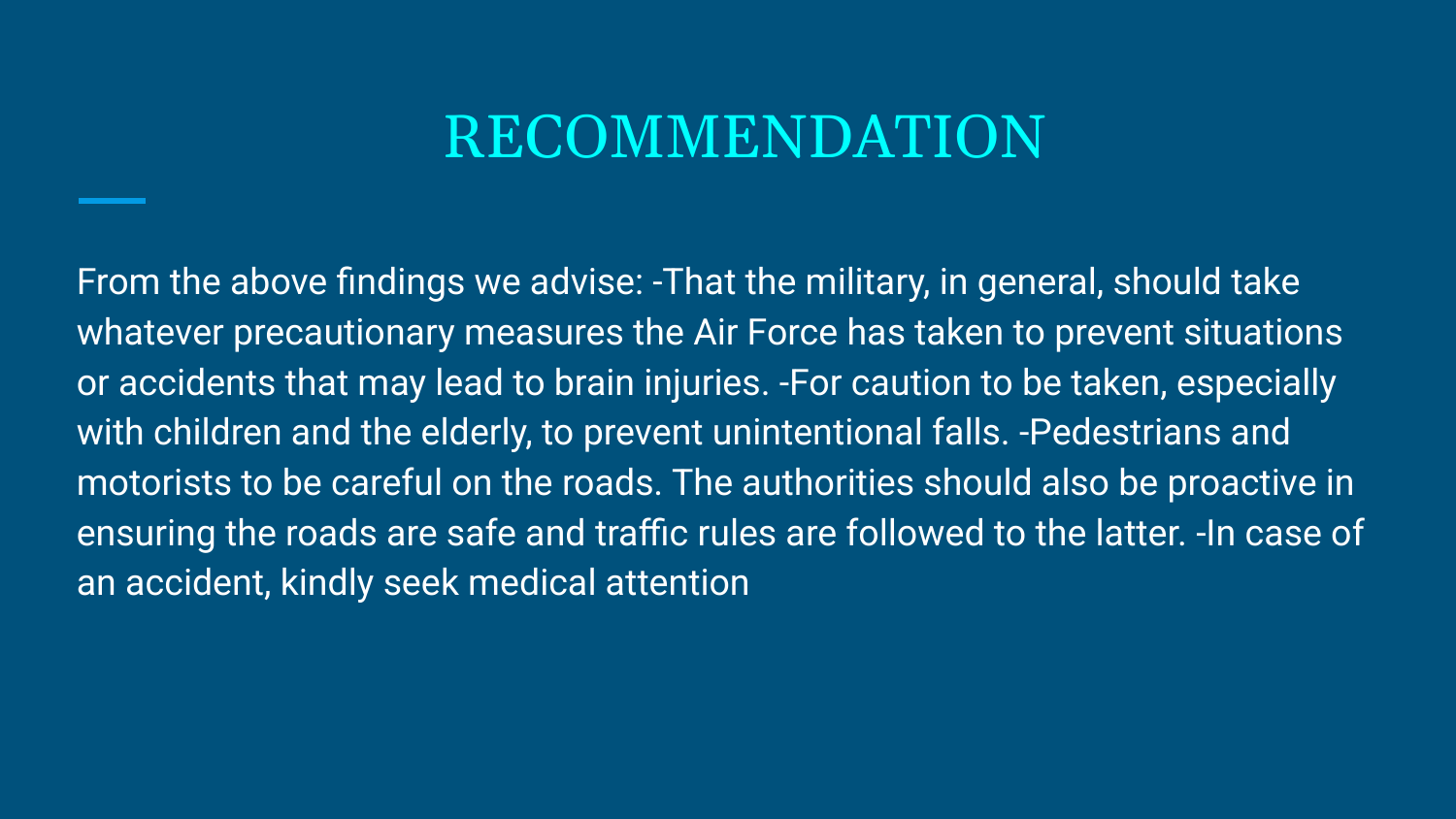

# RECOMMENDATION
From the above findings we advise: -That the military, in general, should take whatever precautionary measures the Air Force has taken to prevent situations or accidents that may lead to brain injuries. -For caution to be taken, especially with children and the elderly, to prevent unintentional falls. -Pedestrians and motorists to be careful on the roads. The authorities should also be proactive in ensuring the roads are safe and traffic rules are followed to the latter. -In case of an accident, kindly seek medical attention